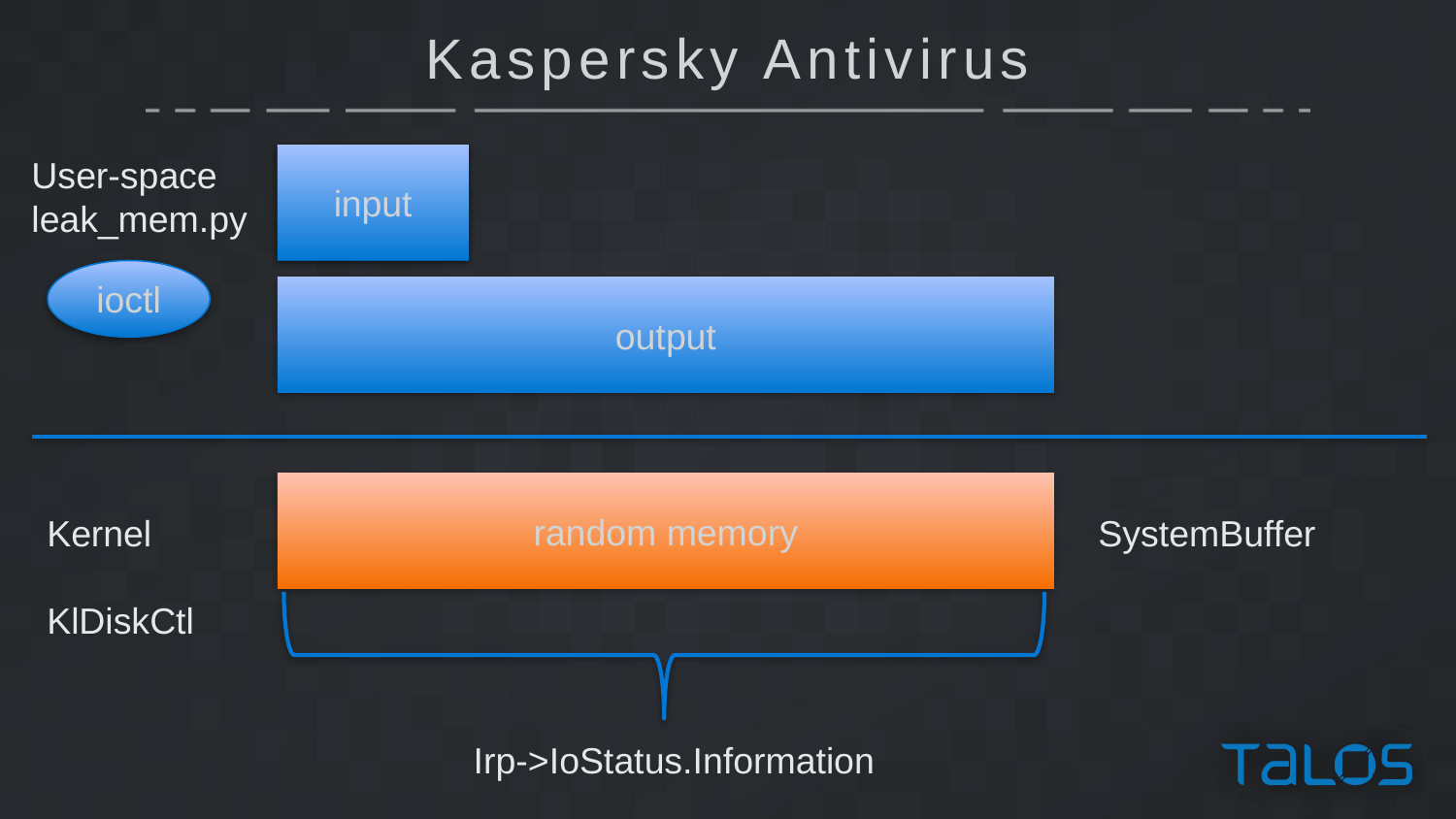

# Kaspersky Antivirus
input
User-space
leak_mem.py
input
ioctl

output
random memory
Kernel

KlDiskCtl
SystemBuffer
Irp->IoStatus.Information